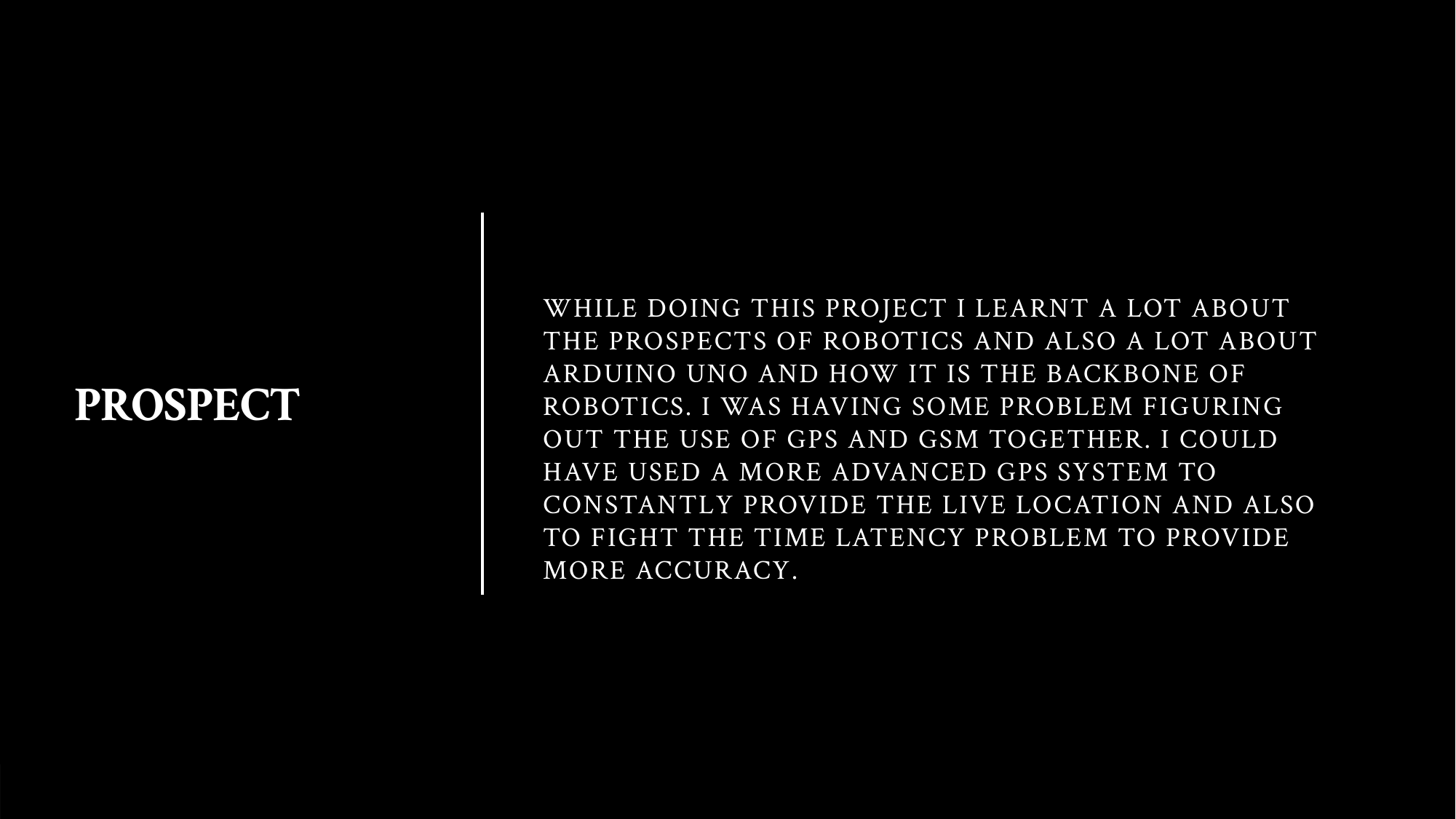

WHILE DOING THIS PROJECT I LEARNT A LOT ABOUT THE PROSPECTS OF ROBOTICS AND ALSO A LOT ABOUT ARDUINO UNO AND HOW IT IS THE BACKBONE OF ROBOTICS. I WAS HAVING SOME PROBLEM FIGURING OUT THE USE OF GPS AND GSM TOGETHER. I COULD HAVE USED A MORE ADVANCED GPS SYSTEM TO CONSTANTLY PROVIDE THE LIVE LOCATION AND ALSO TO FIGHT THE TIME LATENCY PROBLEM TO PROVIDE MORE ACCURACY.
# PROSPECT